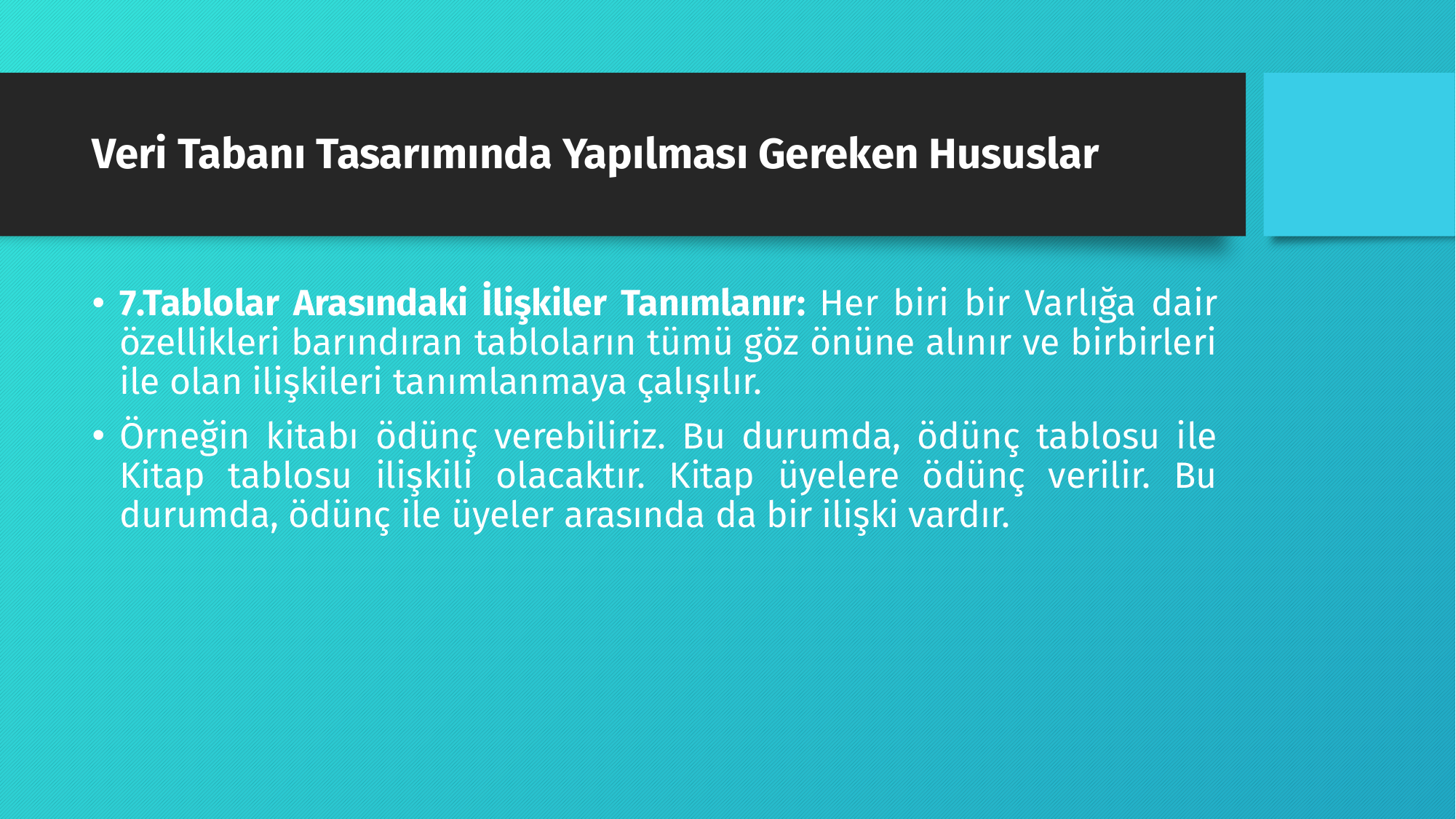

# Veri Tabanı Tasarımında Yapılması Gereken Hususlar
7.Tablolar Arasındaki İlişkiler Tanımlanır: Her biri bir Varlığa dair özellikleri barındıran tabloların tümü göz önüne alınır ve birbirleri ile olan ilişkileri tanımlanmaya çalışılır.
Örneğin kitabı ödünç verebiliriz. Bu durumda, ödünç tablosu ile Kitap tablosu ilişkili olacaktır. Kitap üyelere ödünç verilir. Bu durumda, ödünç ile üyeler arasında da bir ilişki vardır.